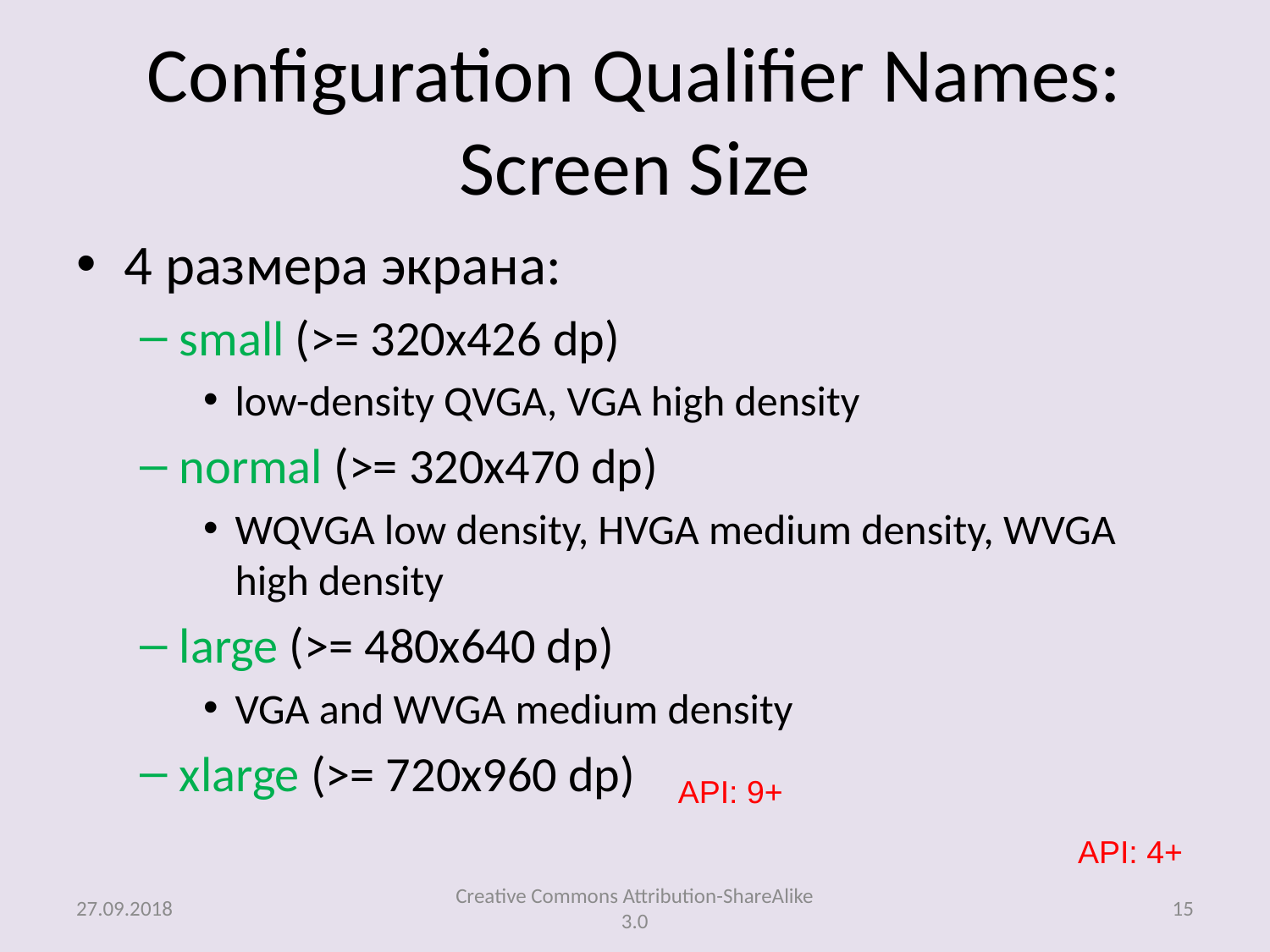

# Configuration Qualifier Names: Screen Size
4 размера экрана:
small (>= 320x426 dp)
low-density QVGA, VGA high density
normal (>= 320x470 dp)
WQVGA low density, HVGA medium density, WVGA high density
large (>= 480x640 dp)
VGA and WVGA medium density
xlarge (>= 720x960 dp)
API: 9+
API: 4+
27.09.2018
Creative Commons Attribution-ShareAlike 3.0
15